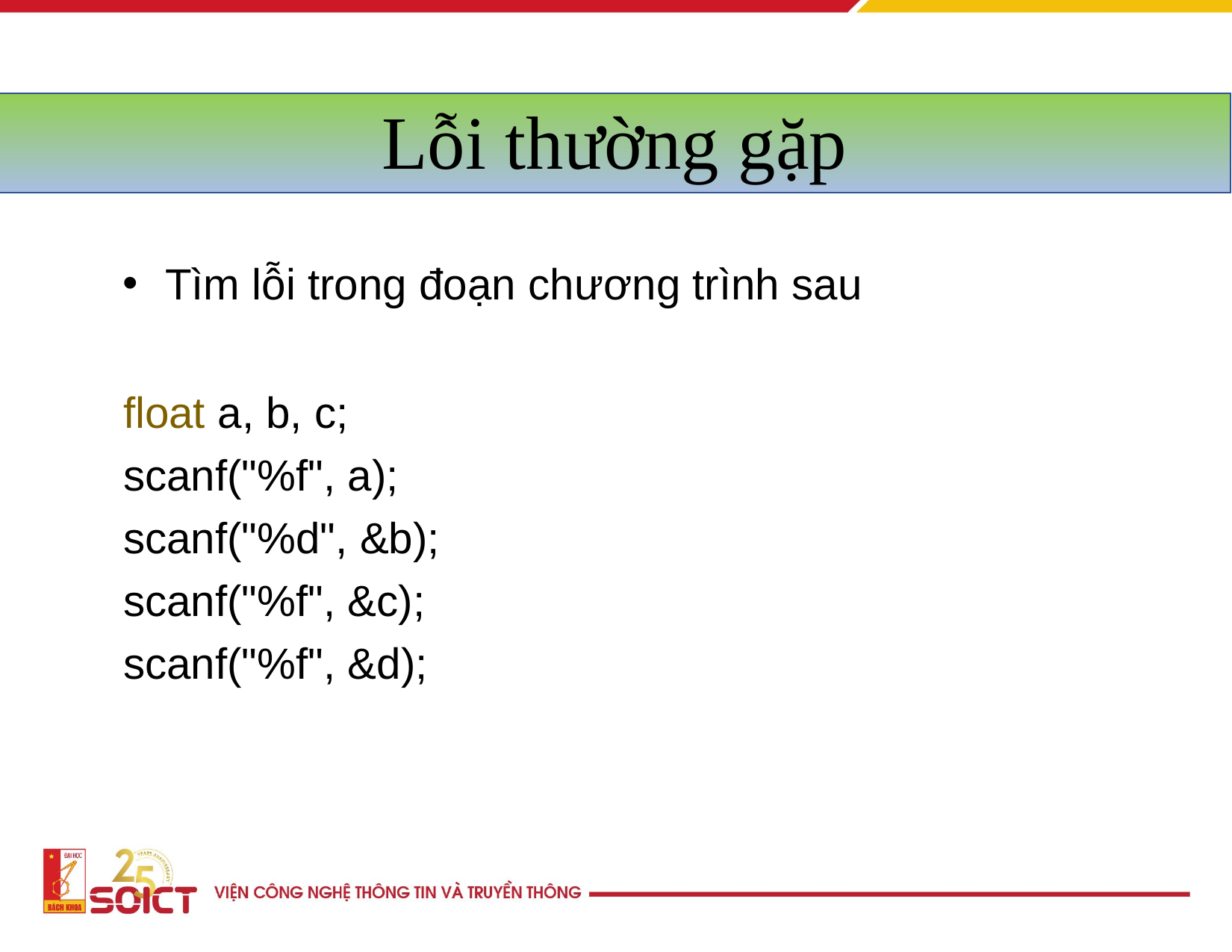

# Lỗi thường gặp
Tìm lỗi trong đoạn chương trình sau

float a, b, c;  scanf("%f", a);
scanf("%d", &b);
scanf("%f", &c);
scanf("%f", &d);